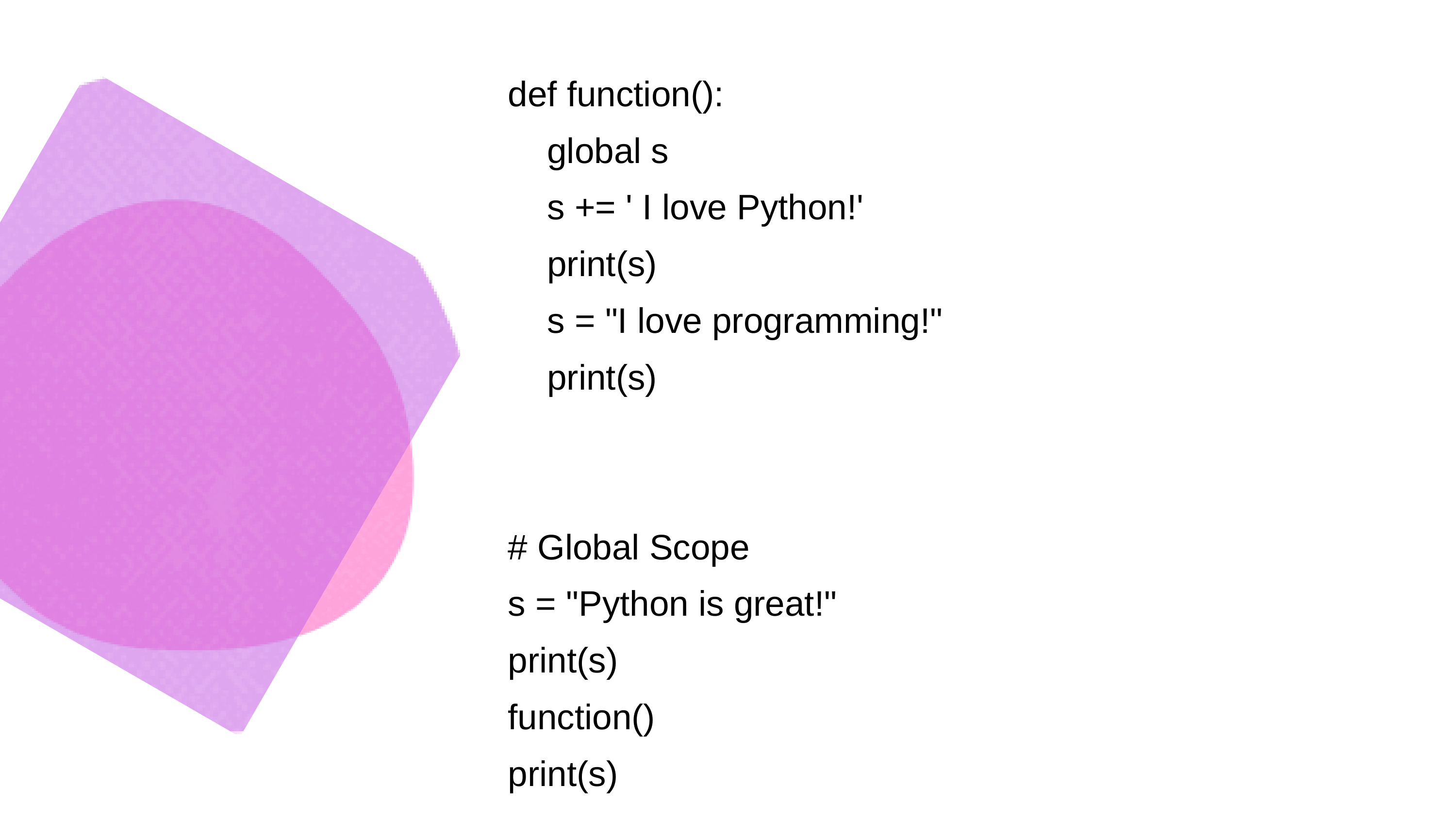

def function():
    global s
    s += ' I love Python!'
    print(s)
    s = "I love programming!"
    print(s)

# Global Scope
s = "Python is great!"
print(s)
function()
print(s)